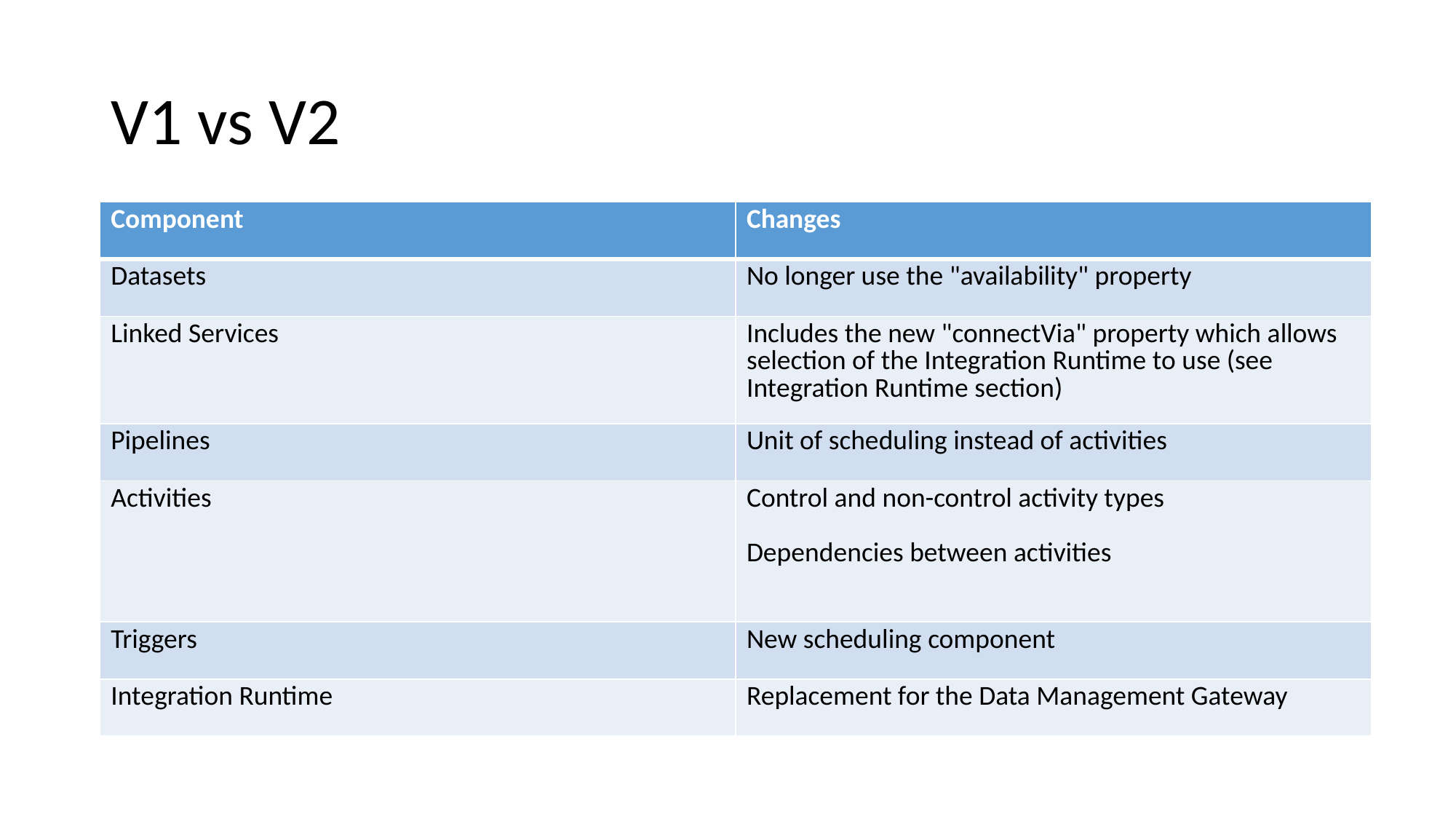

# V1 vs V2
| Component | Changes |
| --- | --- |
| Datasets | No longer use the "availability" property |
| Linked Services | Includes the new "connectVia" property which allows selection of the Integration Runtime to use (see Integration Runtime section) |
| Pipelines | Unit of scheduling instead of activities |
| Activities | Control and non-control activity types Dependencies between activities |
| Triggers | New scheduling component |
| Integration Runtime | Replacement for the Data Management Gateway |